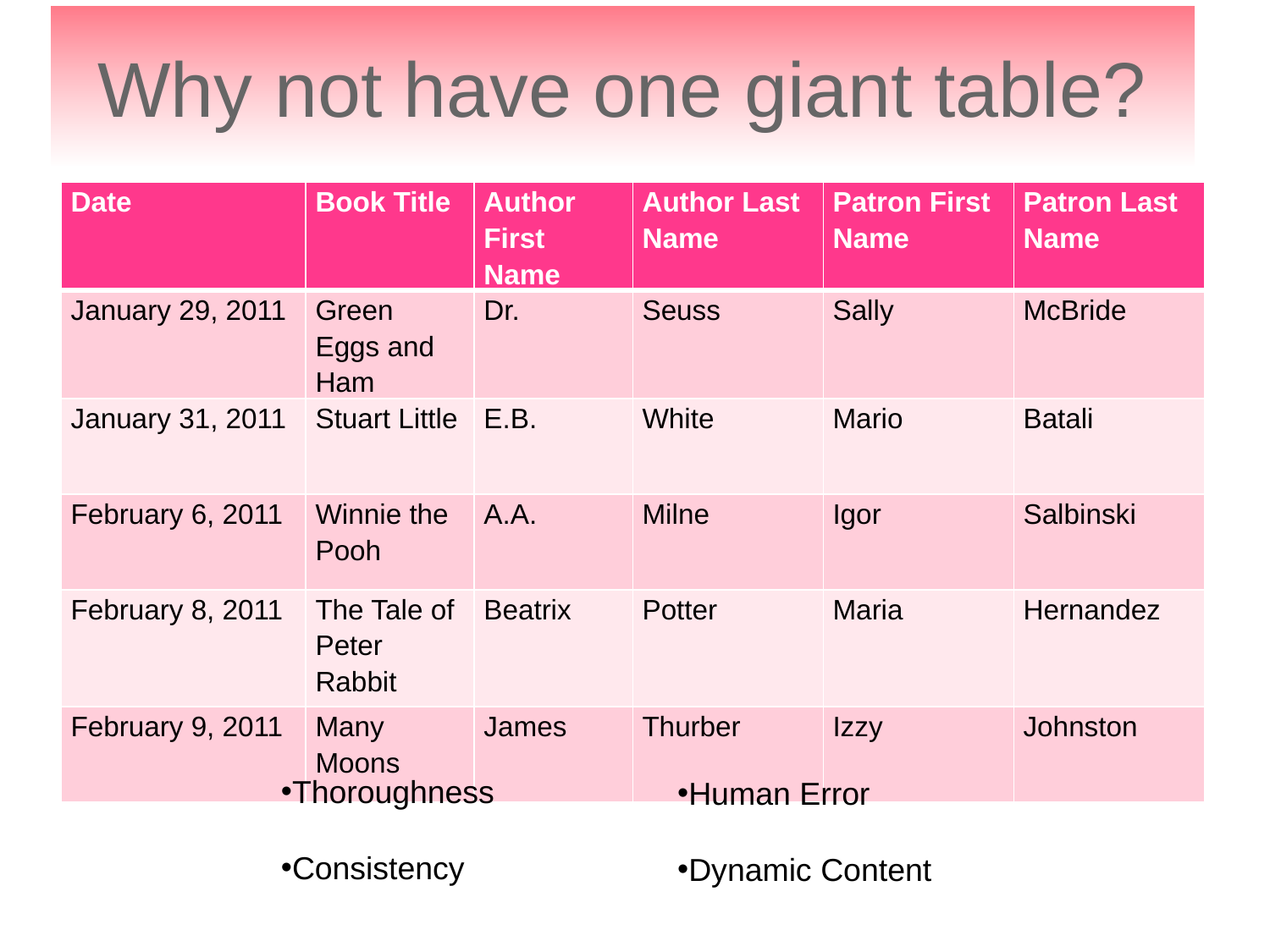

# Why not have one giant table?
| Date | Book Title | Author First Name | Author Last Name | Patron First Name | Patron Last Name |
| --- | --- | --- | --- | --- | --- |
| January 29, 2011 | Green Eggs and Ham | Dr. | Seuss | Sally | McBride |
| January 31, 2011 | Stuart Little | E.B. | White | Mario | Batali |
| February 6, 2011 | Winnie the Pooh | A.A. | Milne | Igor | Salbinski |
| February 8, 2011 | The Tale of Peter Rabbit | Beatrix | Potter | Maria | Hernandez |
| February 9, 2011 | Many Moons | James | Thurber | Izzy | Johnston |
Thoroughness

Consistency
Human Error

Dynamic Content